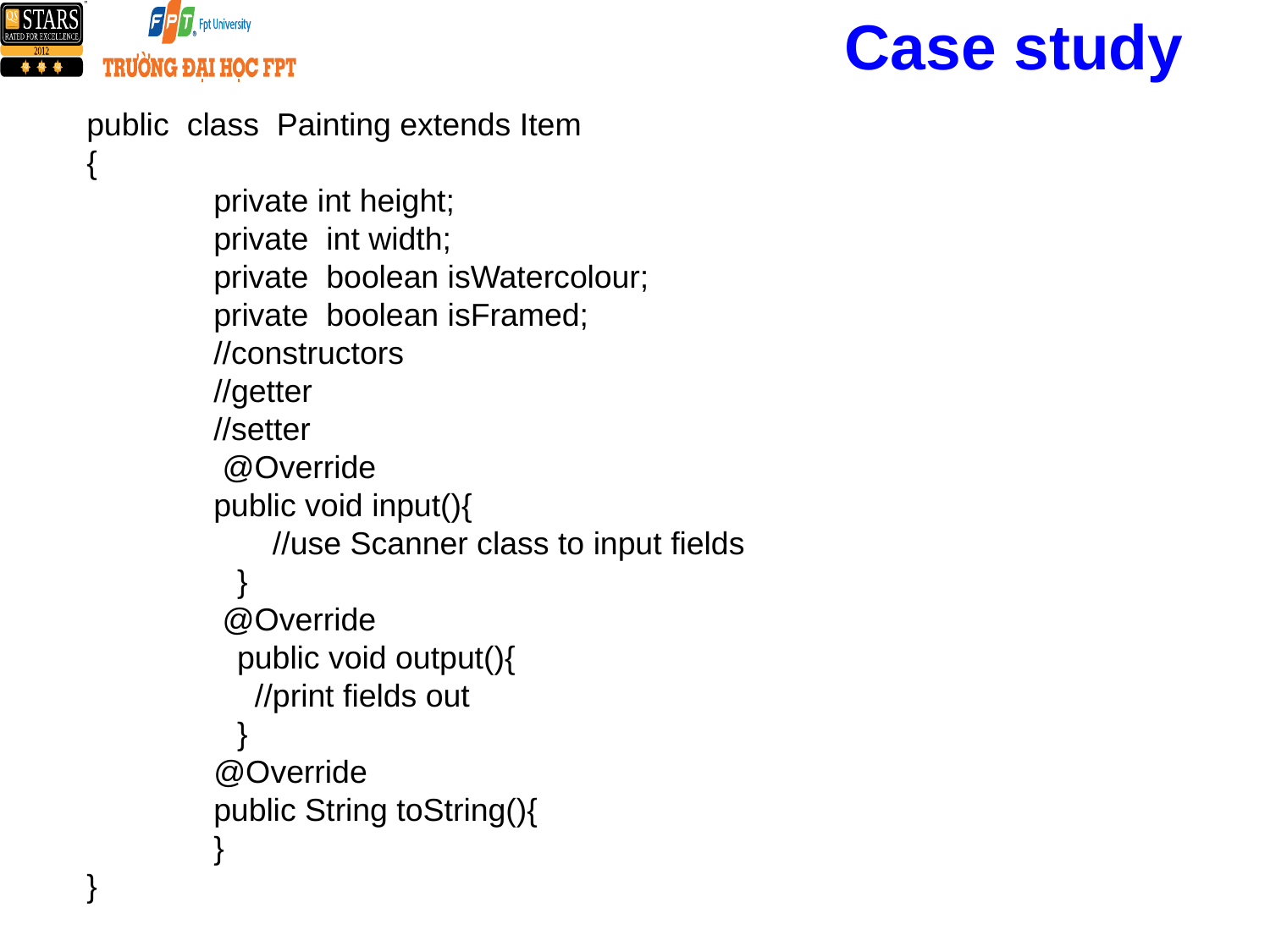

# Case study
public  class  Painting extends Item
{
	private int height;
	private  int width;
	private  boolean isWatercolour;
	private  boolean isFramed;
	//constructors
	//getter
	//setter
	 @Override
	public void input(){
                     //use Scanner class to input fields
                 }
	 @Override
                 public void output(){
                   //print fields out
                 }
	@Override
	public String toString(){
	}
}